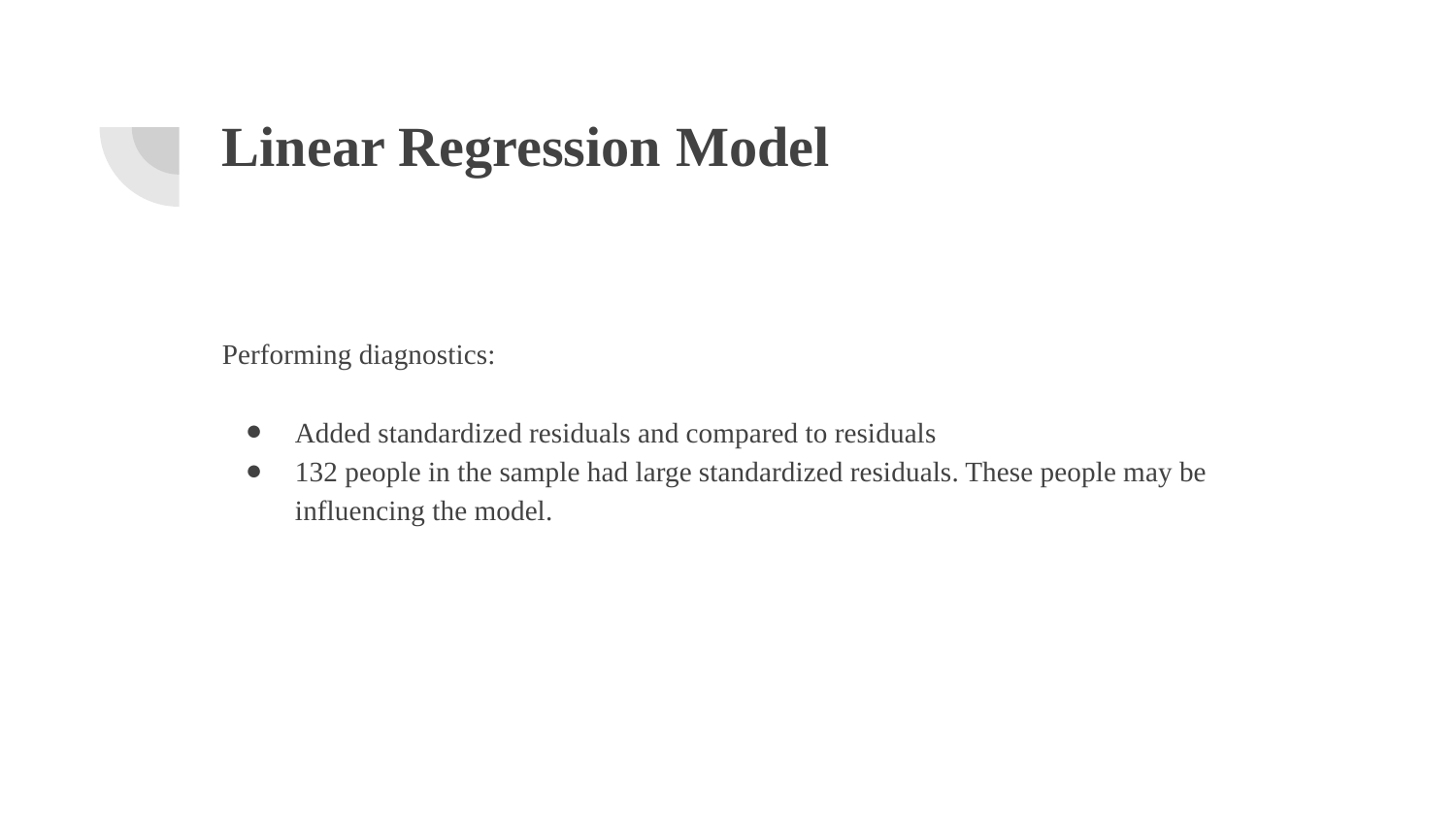

# Linear Regression Model
Performing diagnostics:

Added standardized residuals and compared to residuals
132 people in the sample had large standardized residuals. These people may be influencing the model.